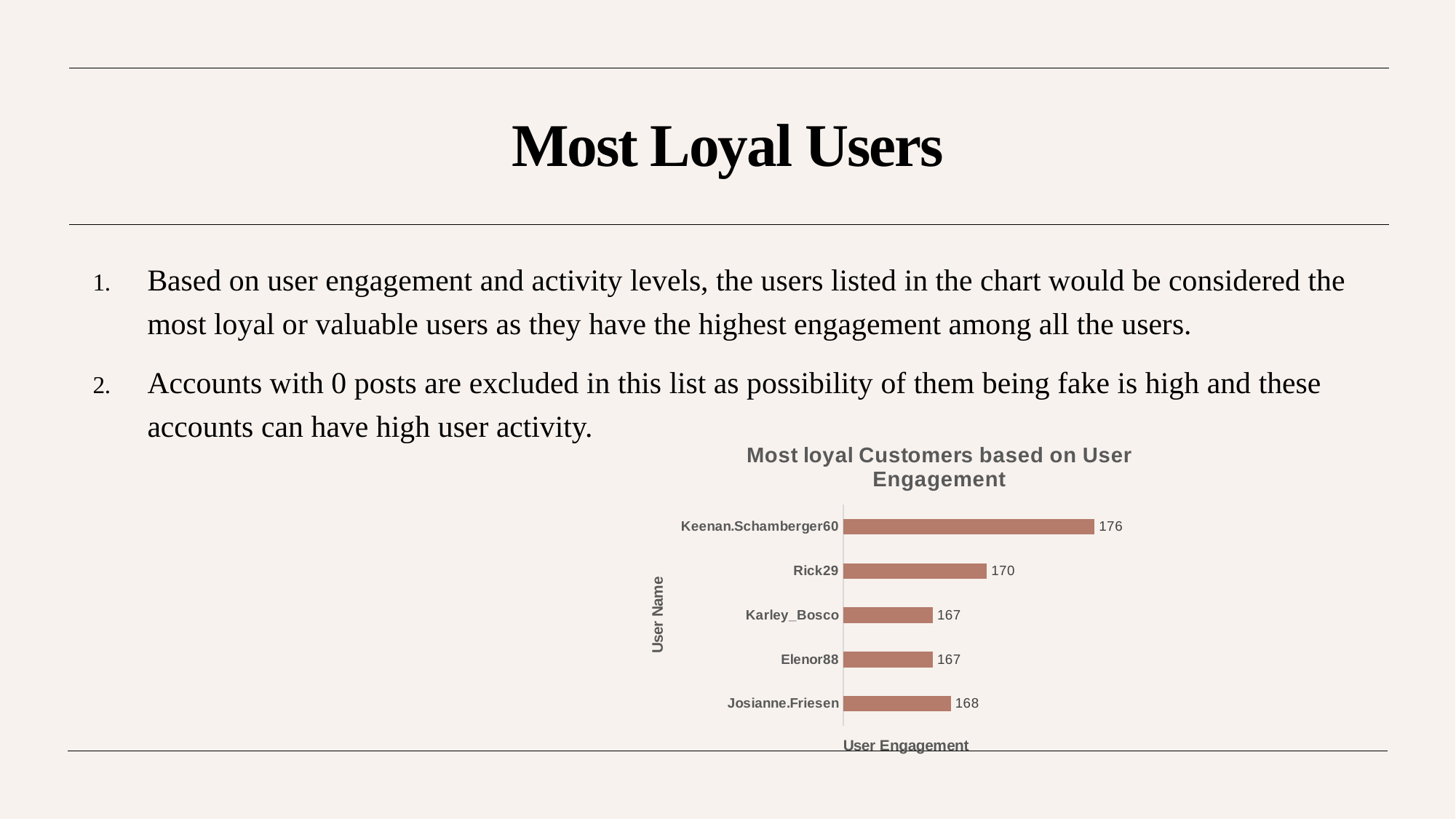

# Most Loyal Users
Based on user engagement and activity levels, the users listed in the chart would be considered the most loyal or valuable users as they have the highest engagement among all the users.
Accounts with 0 posts are excluded in this list as possibility of them being fake is high and these accounts can have high user activity.

### Chart: Most loyal Customers based on User Engagement

| Category |  user_engagement |
|---|---|
| Josianne.Friesen | 168.0 |
| Elenor88 | 167.0 |
| Karley_Bosco | 167.0 |
| Rick29 | 170.0 |
| Keenan.Schamberger60 | 176.0 |